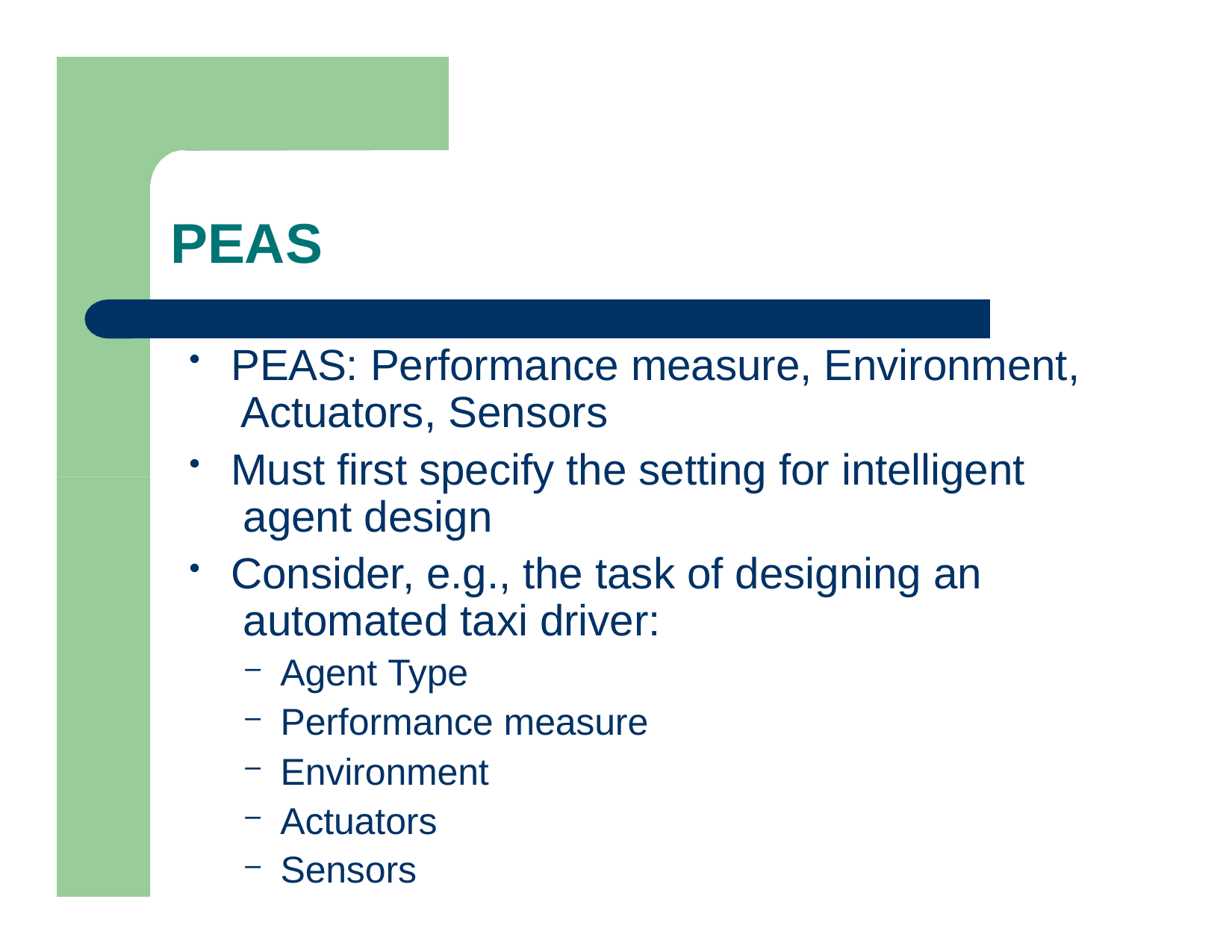

# PEAS
PEAS: Performance measure, Environment,  Actuators, Sensors
Must first specify the setting for intelligent  agent design
Consider, e.g., the task of designing an  automated taxi driver:
Agent Type
Performance measure
Environment
Actuators
Sensors